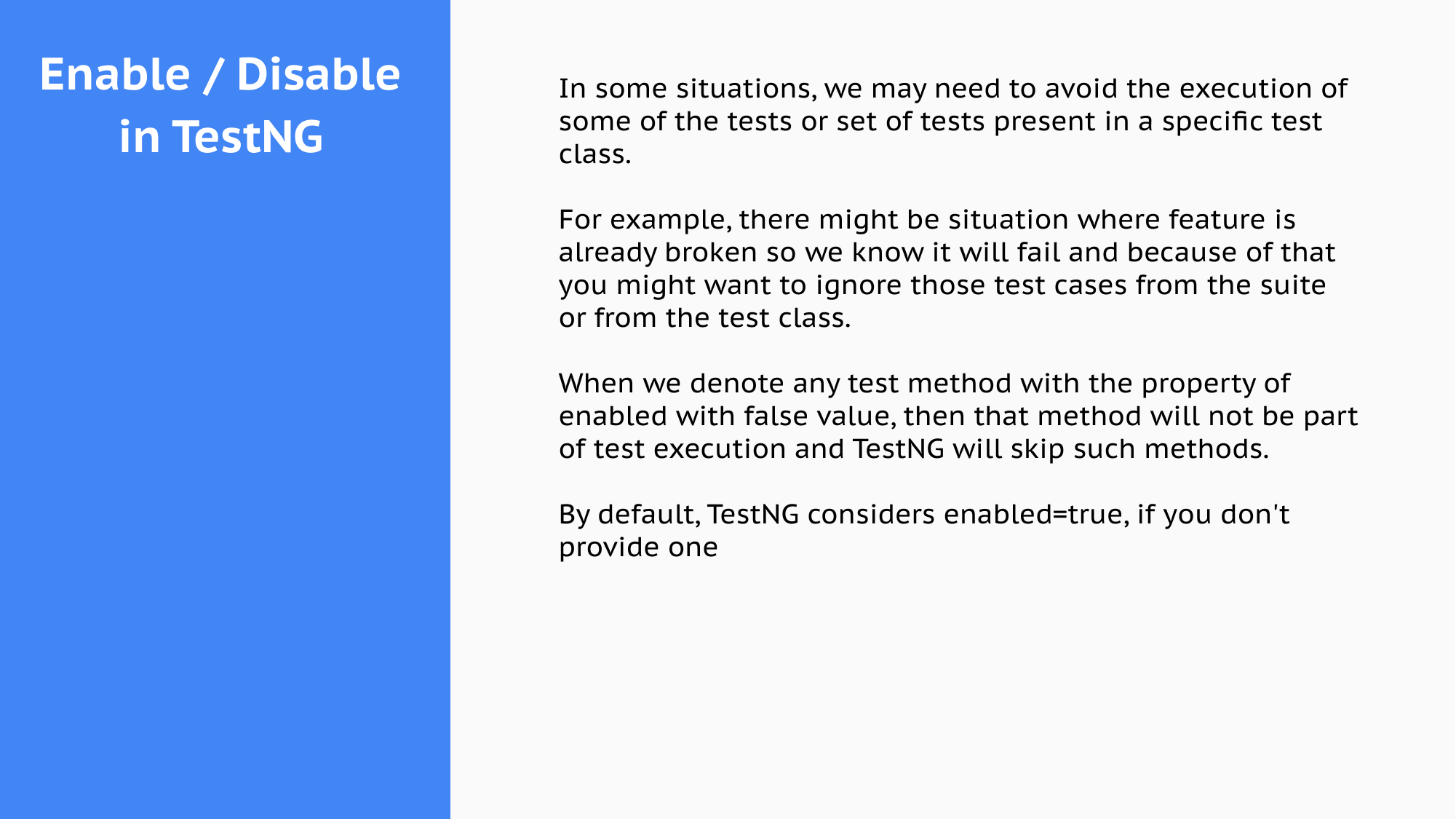

# Enable / Disable in TestNG
In some situations, we may need to avoid the execution of some of the tests or set of tests present in a specific test class.

For example, there might be situation where feature is already broken so we know it will fail and because of that you might want to ignore those test cases from the suite or from the test class.

When we denote any test method with the property of enabled with false value, then that method will not be part of test execution and TestNG will skip such methods.

By default, TestNG considers enabled=true, if you don't provide one